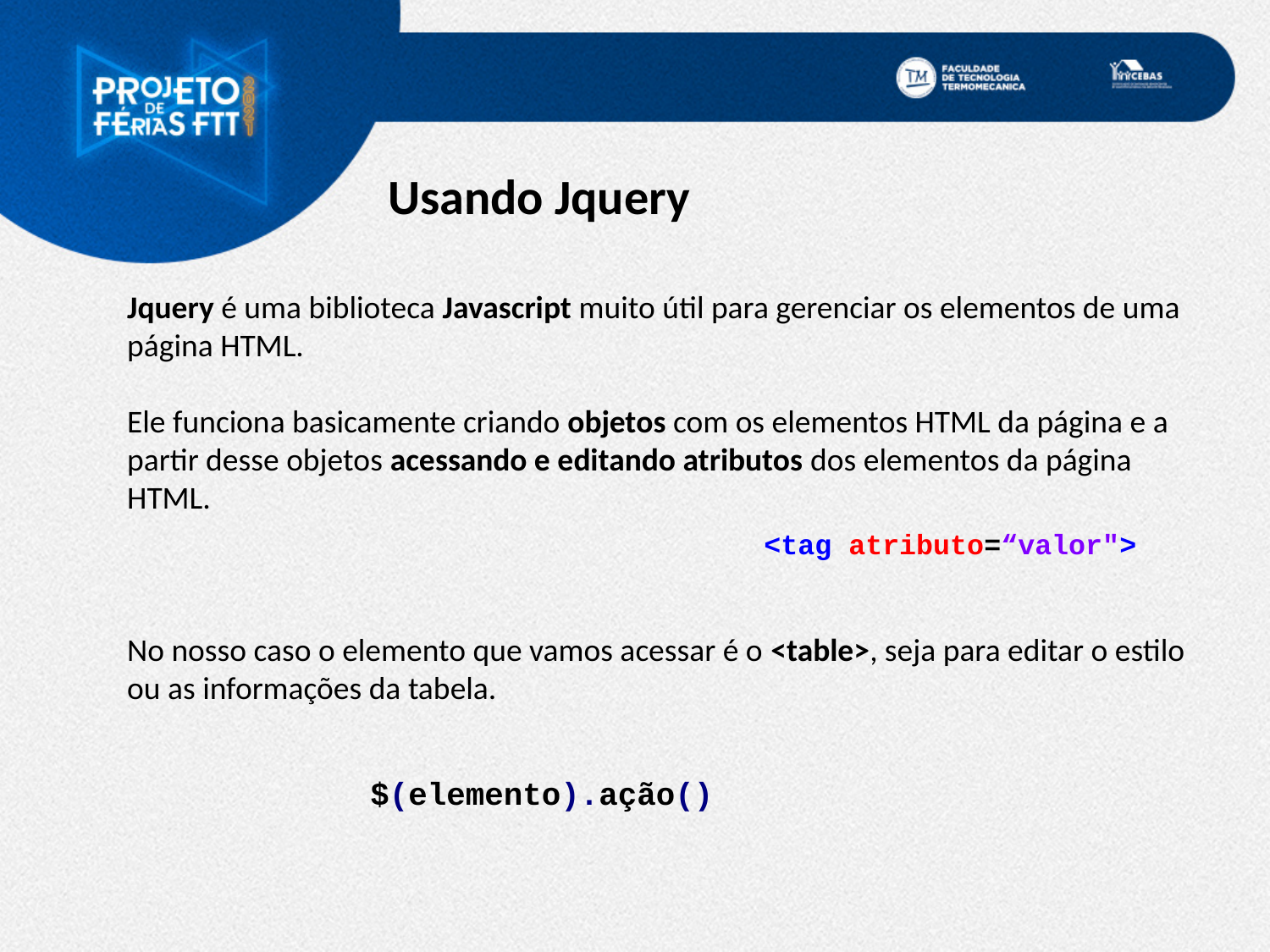

Usando Jquery
Jquery é uma biblioteca Javascript muito útil para gerenciar os elementos de uma página HTML.

Ele funciona basicamente criando objetos com os elementos HTML da página e a partir desse objetos acessando e editando atributos dos elementos da página HTML.

No nosso caso o elemento que vamos acessar é o <table>, seja para editar o estilo ou as informações da tabela.

<tag atributo=“valor">
$(elemento).ação()